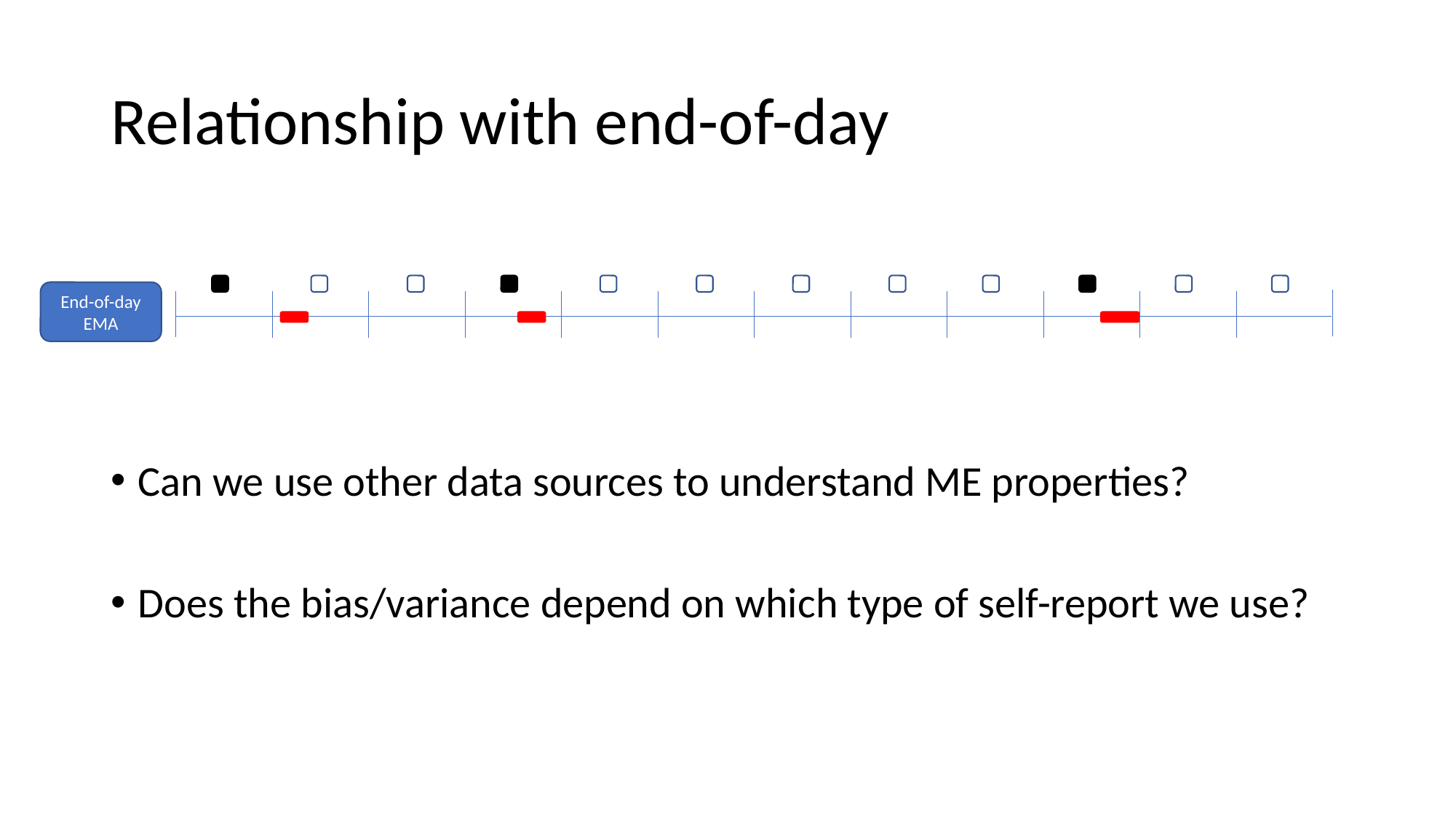

# Relationship with end-of-day

End-of-day EMA

Can we use other data sources to understand ME properties?

Does the bias/variance depend on which type of self-report we use?